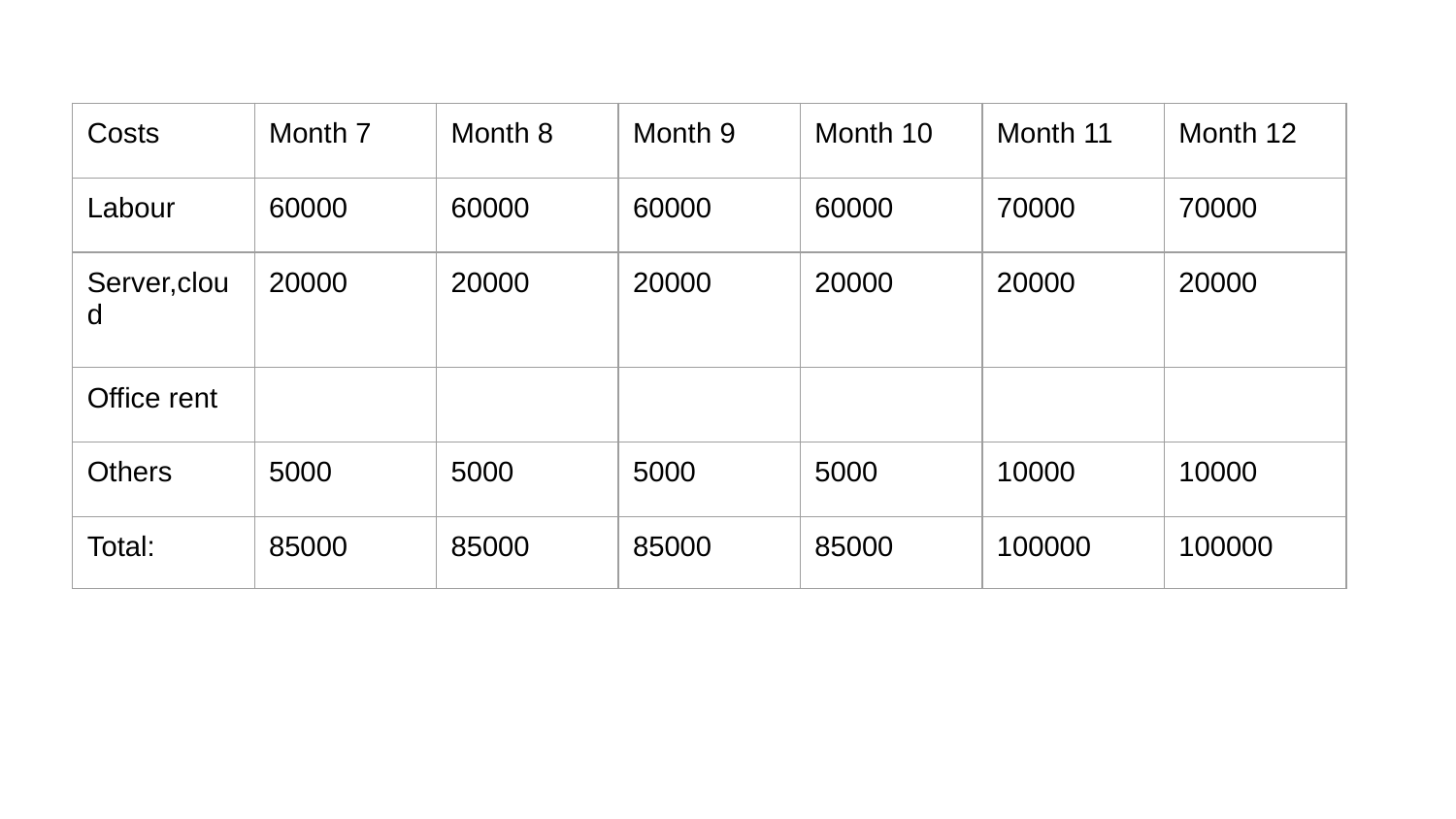

| Costs | Month 7 | Month 8 | Month 9 | Month 10 | Month 11 | Month 12 |
| --- | --- | --- | --- | --- | --- | --- |
| Labour | 60000 | 60000 | 60000 | 60000 | 70000 | 70000 |
| Server,cloud | 20000 | 20000 | 20000 | 20000 | 20000 | 20000 |
| Office rent |  |  |  |  |  |  |
| Others | 5000 | 5000 | 5000 | 5000 | 10000 | 10000 |
| Total: | 85000 | 85000 | 85000 | 85000 | 100000 | 100000 |